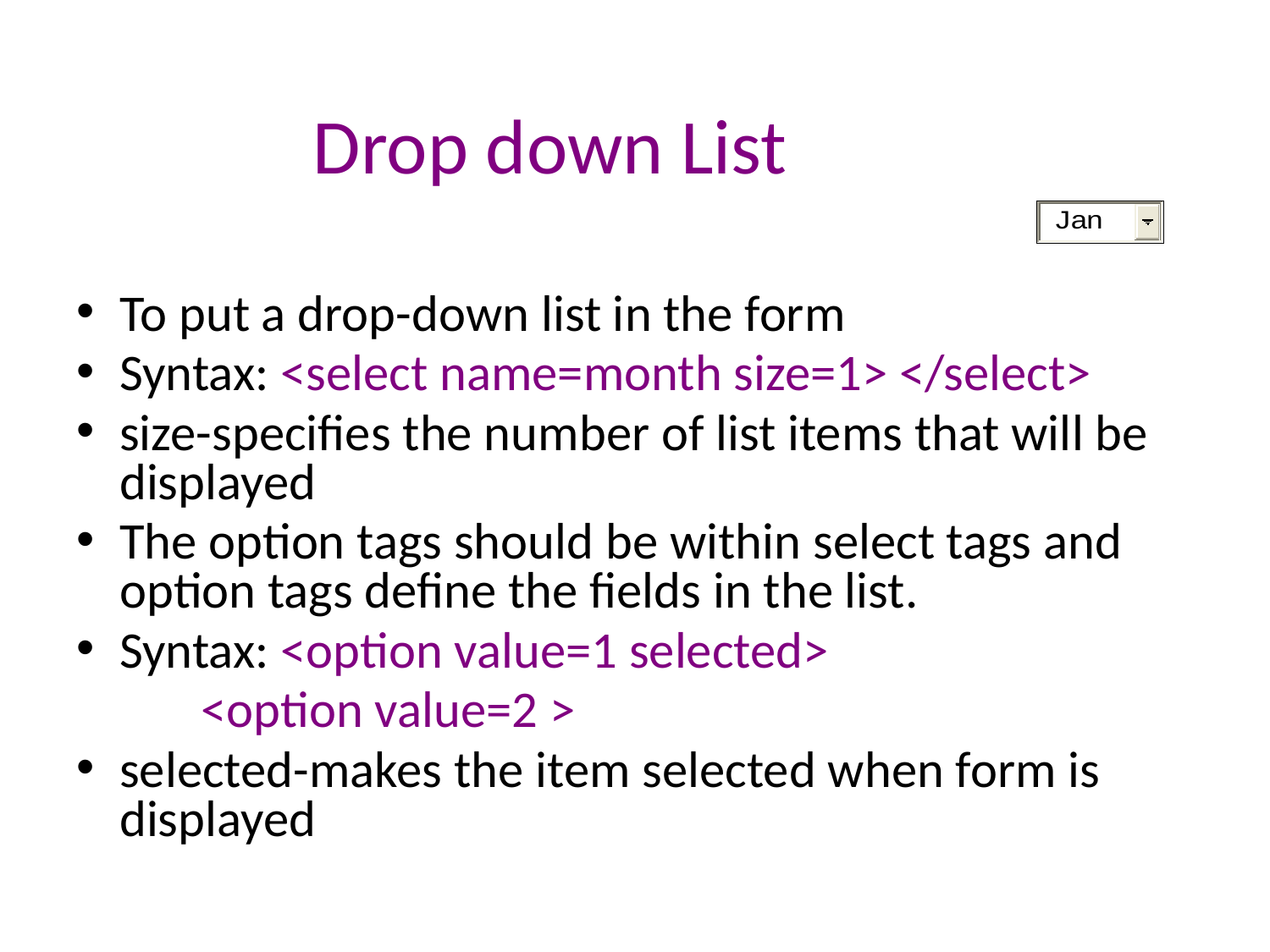

# Drop down List
To put a drop-down list in the form
Syntax: <select name=month size=1> </select>
size-specifies the number of list items that will be displayed
The option tags should be within select tags and option tags define the fields in the list.
Syntax: <option value=1 selected>
		       <option value=2 >
selected-makes the item selected when form is displayed